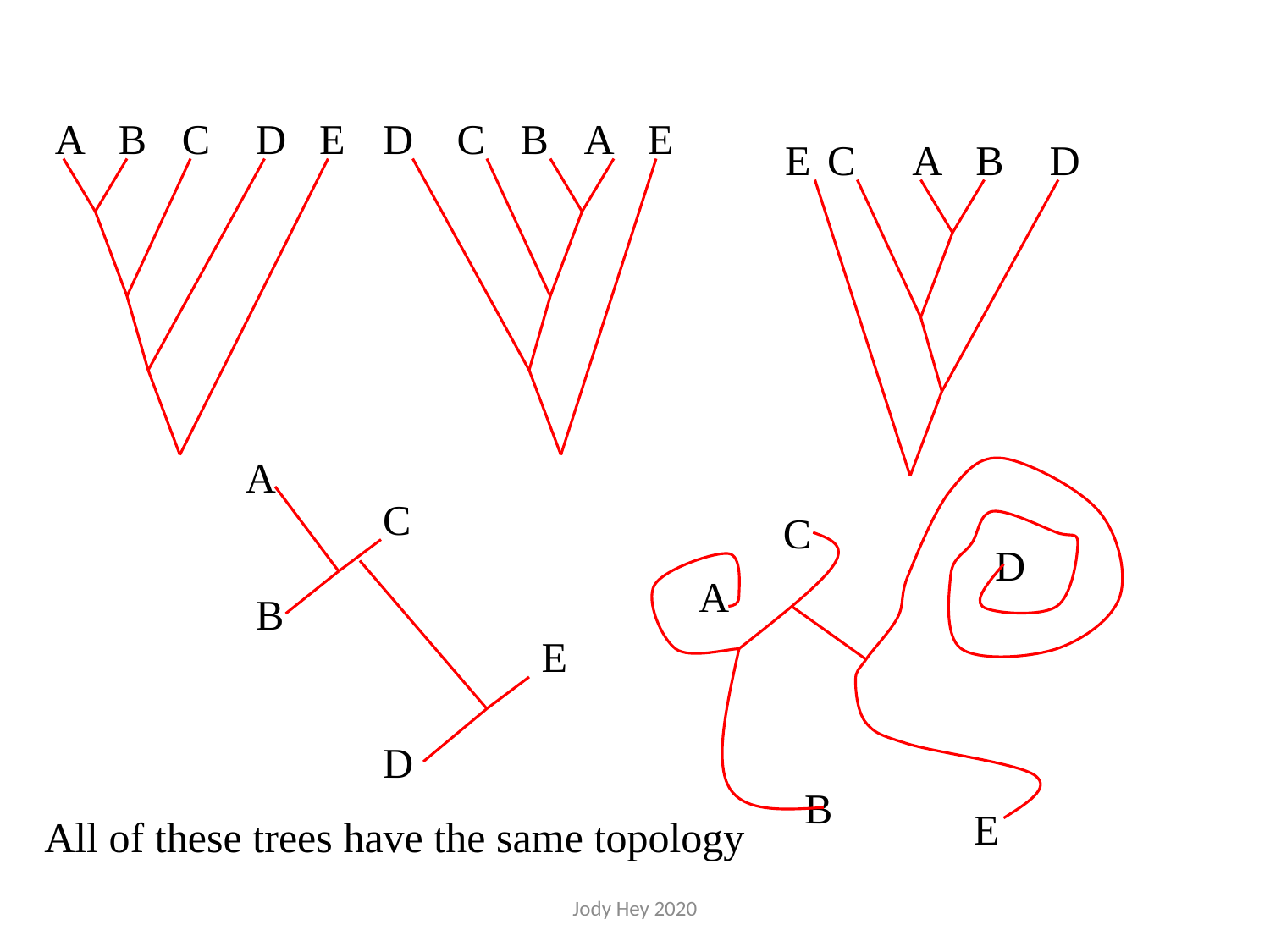

A
B
C
D
E

A
B
C
D

E

E
C
B
A

D

A

C

B
E

D

C

D

A

B
E
All of these trees have the same topology
Jody Hey 2020